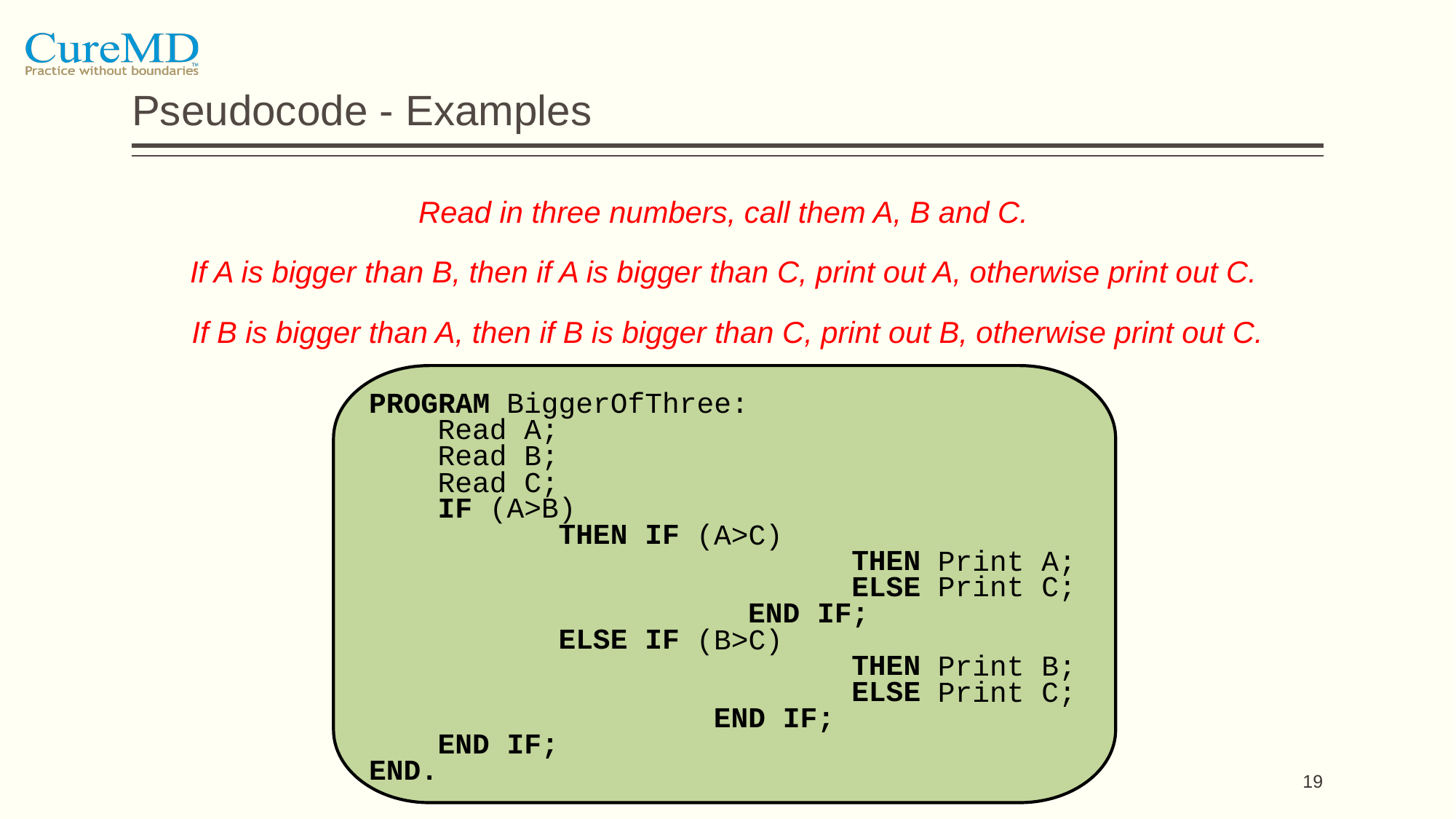

# Pseudocode - Examples
Read in three numbers, call them A, B and C.
If A is bigger than B, then if A is bigger than C, print out A, otherwise print out C.
If B is bigger than A, then if B is bigger than C, print out B, otherwise print out C.

PROGRAM
BiggerOfThree
:
Read A;
Read B;
Read C;
IF
(
A>B
)
THEN IF
(
A>C
)
THEN
Print A;
ELSE
Print C;
END IF;
ELSE IF
(
B>C
)
THEN
Print B;
ELSE
Print C;
END IF;
END IF;
END.
19